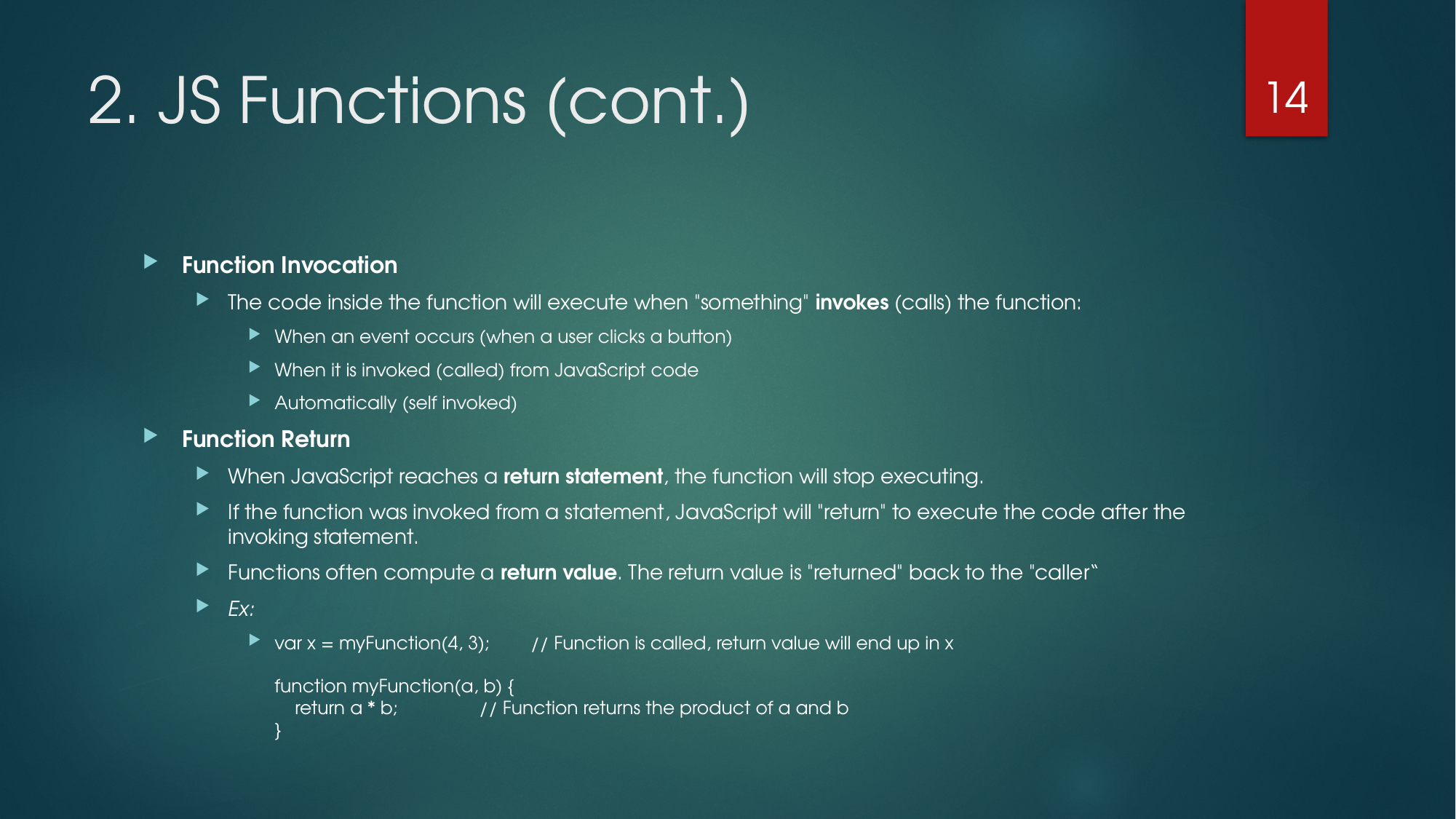

14
# 2. JS Functions (cont.)
Function Invocation
The code inside the function will execute when "something" invokes (calls) the function:
When an event occurs (when a user clicks a button)
When it is invoked (called) from JavaScript code
Automatically (self invoked)
Function Return
When JavaScript reaches a return statement, the function will stop executing.
If the function was invoked from a statement, JavaScript will "return" to execute the code after the invoking statement.
Functions often compute a return value. The return value is "returned" back to the "caller“
Ex:
var x = myFunction(4, 3);        // Function is called, return value will end up in x
function myFunction(a, b) {
    return a * b;                // Function returns the product of a and b
}